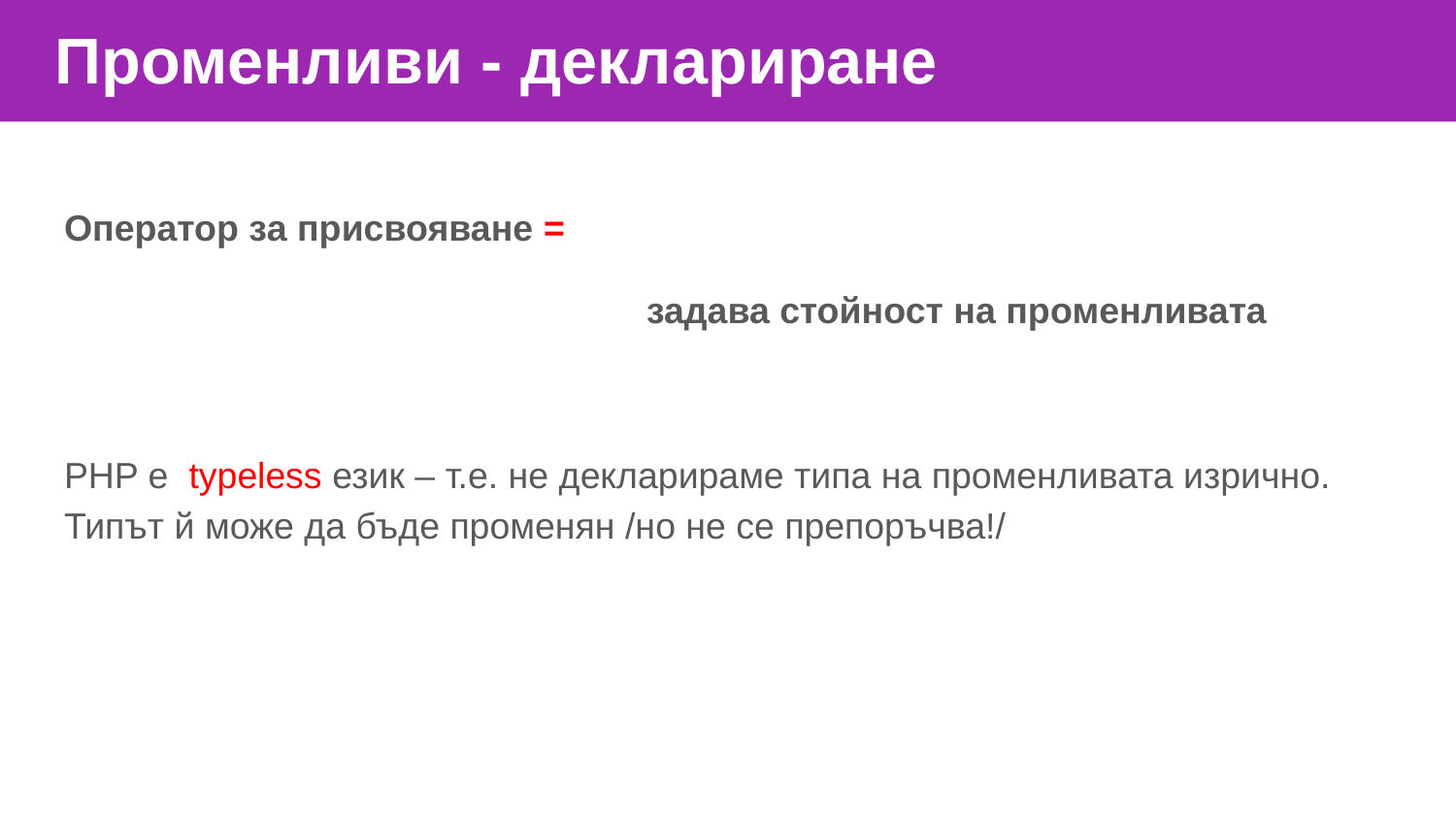

Променливи - деклариране
Оператор за присвояване =
				задава стойност на променливата

PHP e  typeless език – т.е. не декларираме типа на променливата изрично. Типът й може да бъде променян /но не се препоръчва!/